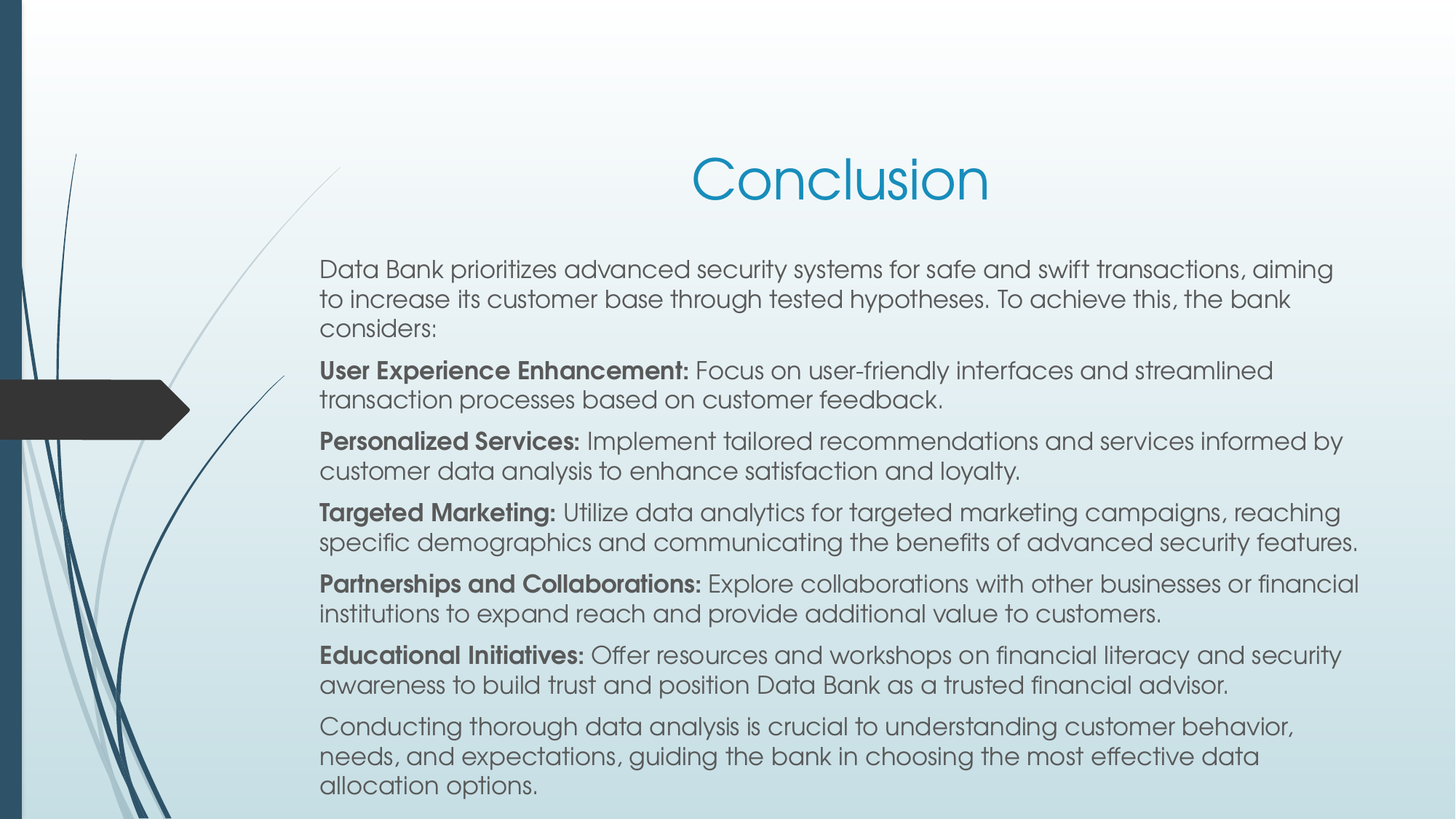

# Conclusion
Data Bank prioritizes advanced security systems for safe and swift transactions, aiming to increase its customer base through tested hypotheses. To achieve this, the bank considers:
User Experience Enhancement: Focus on user-friendly interfaces and streamlined transaction processes based on customer feedback.
Personalized Services: Implement tailored recommendations and services informed by customer data analysis to enhance satisfaction and loyalty.
Targeted Marketing: Utilize data analytics for targeted marketing campaigns, reaching specific demographics and communicating the benefits of advanced security features.
Partnerships and Collaborations: Explore collaborations with other businesses or financial institutions to expand reach and provide additional value to customers.
Educational Initiatives: Offer resources and workshops on financial literacy and security awareness to build trust and position Data Bank as a trusted financial advisor.
Conducting thorough data analysis is crucial to understanding customer behavior, needs, and expectations, guiding the bank in choosing the most effective data allocation options.